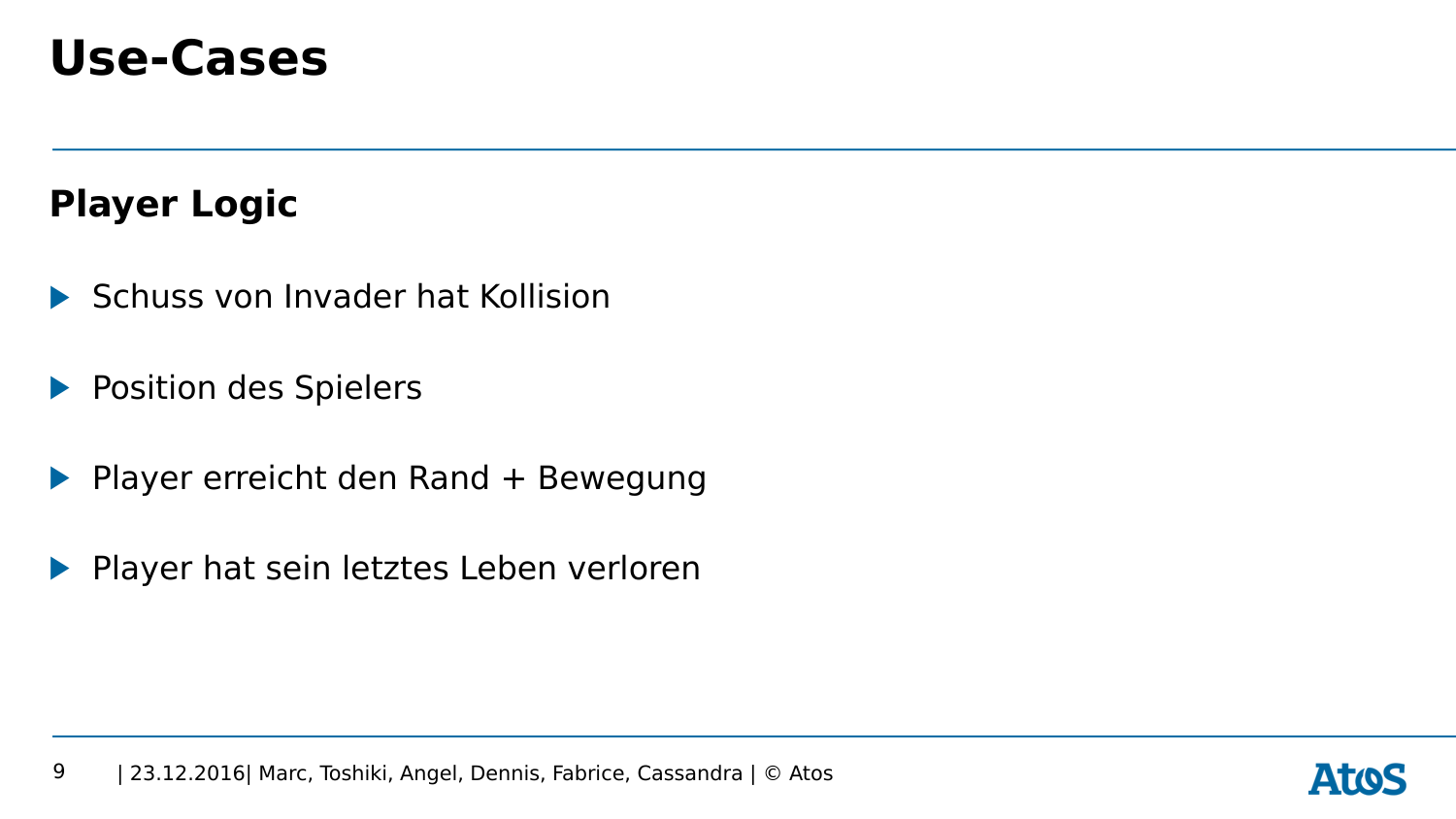

# Use-Cases
Player Logic

Schuss von Invader hat Kollision

Position des Spielers

Player erreicht den Rand + Bewegung

Player hat sein letztes Leben verloren

9